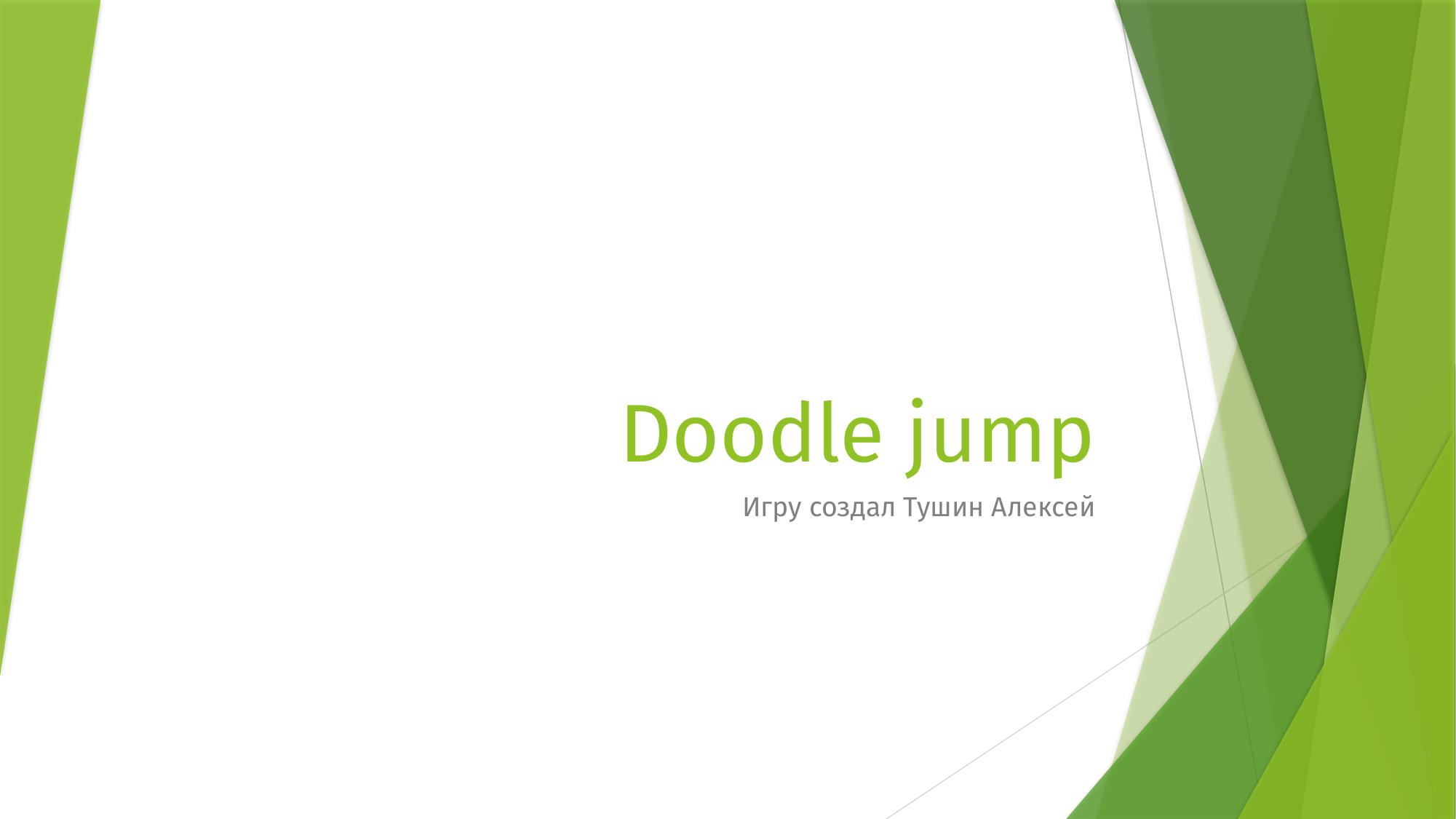

# Doodle jump
Игру создал Тушин Алексей